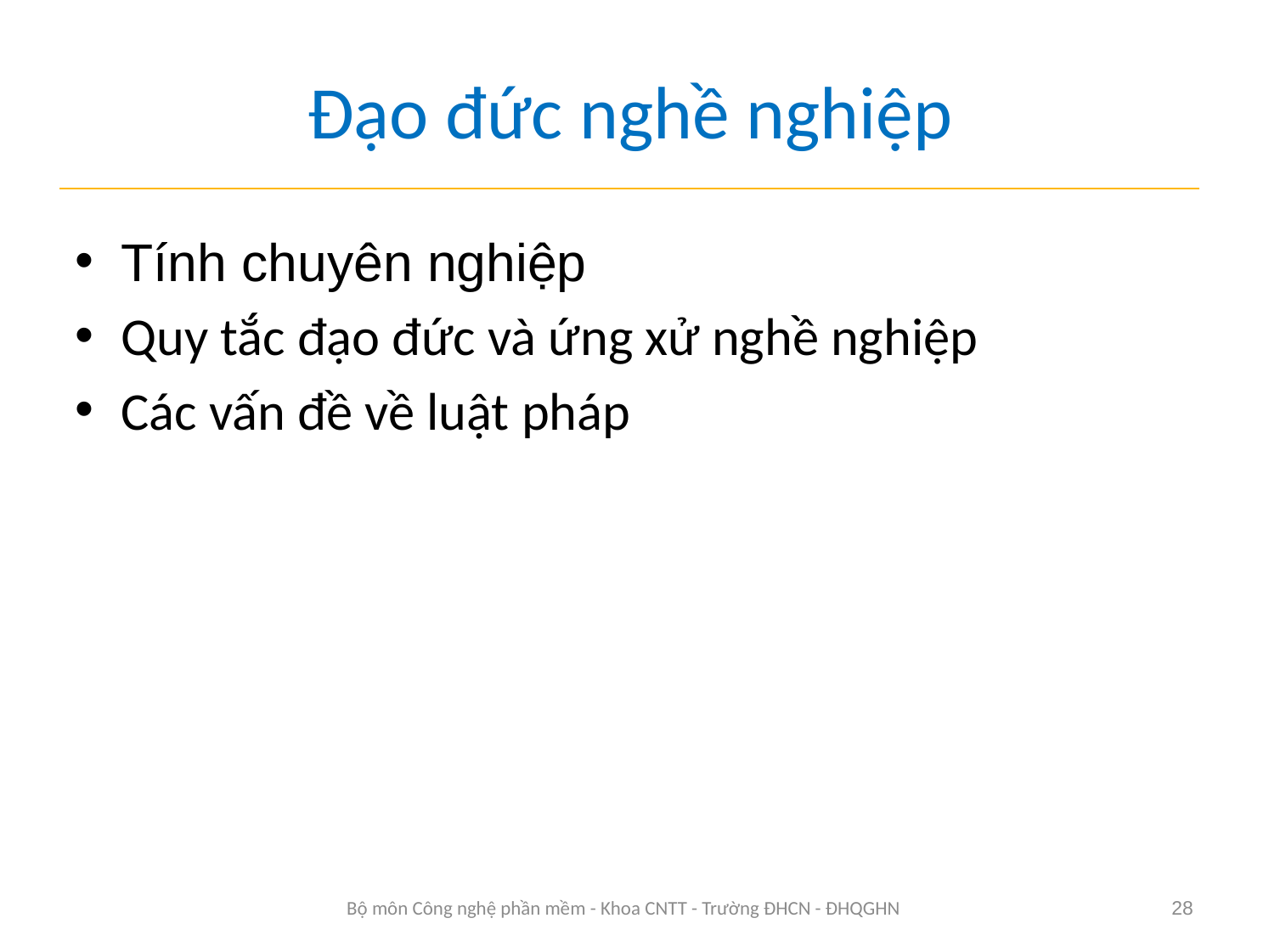

# Đạo đức nghề nghiệp
Tính chuyên nghiệp
Quy tắc đạo đức và ứng xử nghề nghiệp
Các vấn đề về luật pháp

Bộ môn Công nghệ phần mềm - Khoa CNTT - Trường ĐHCN - ĐHQGHN
28